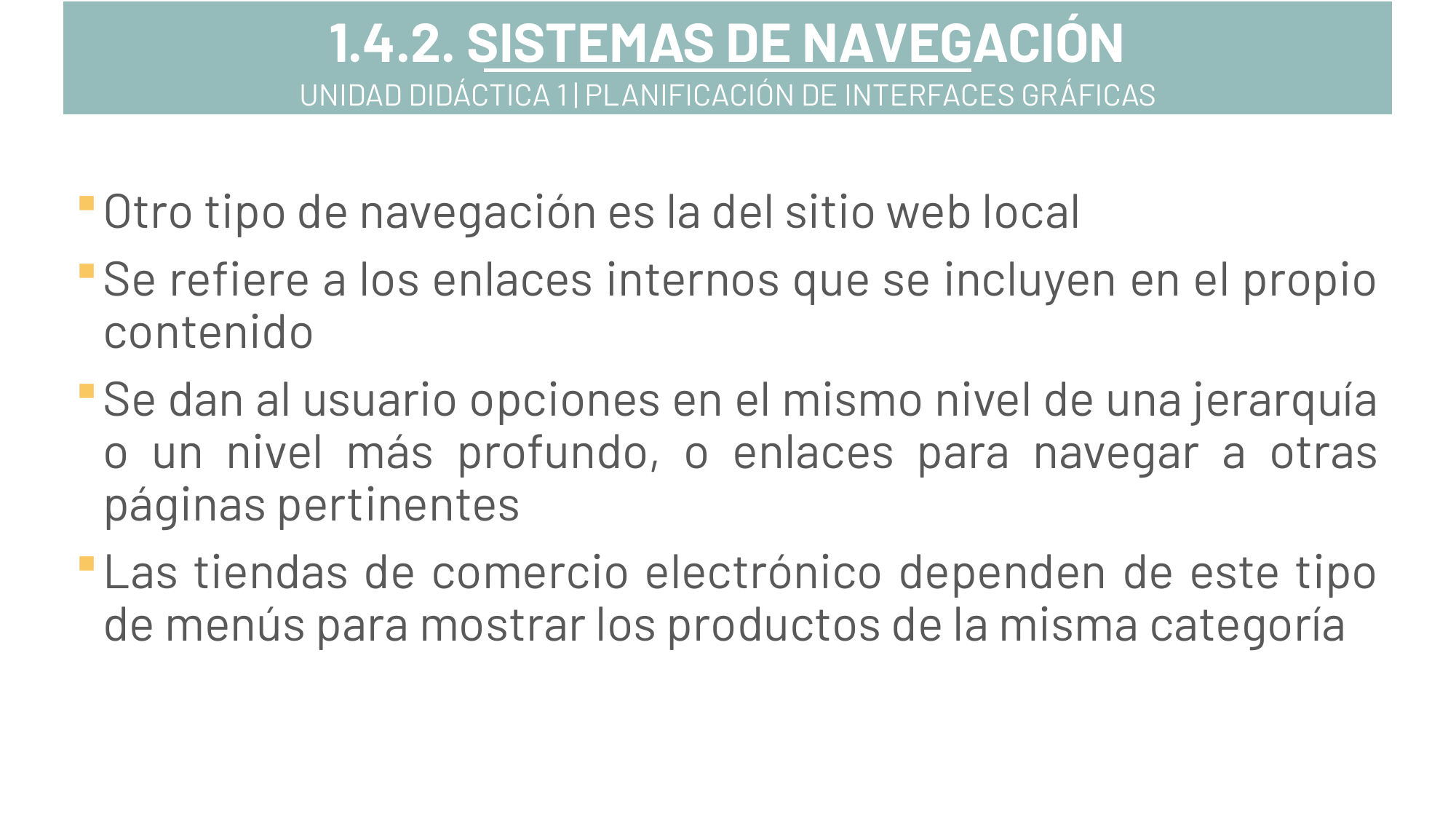

1.4.2. SISTEMAS DE NAVEGACIÓN
UNIDAD DIDÁCTICA 1 | PLANIFICACIÓN DE INTERFACES GRÁFICAS
Otro tipo de navegación es la del sitio web local
Se refiere a los enlaces internos que se incluyen en el propio contenido
Se dan al usuario opciones en el mismo nivel de una jerarquía o un nivel más profundo, o enlaces para navegar a otras páginas pertinentes
Las tiendas de comercio electrónico dependen de este tipo de menús para mostrar los productos de la misma categoría